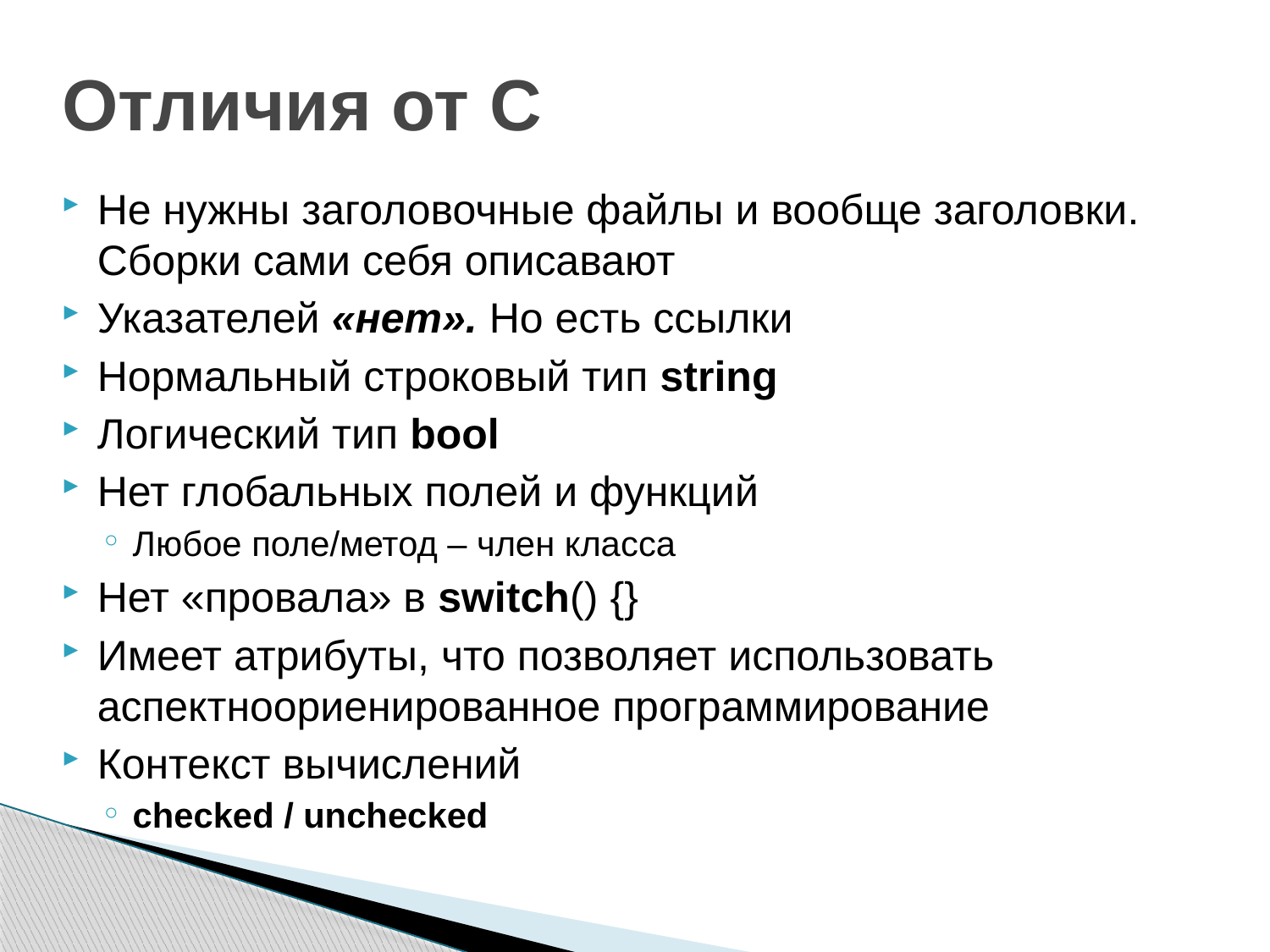

Отличия от С
Не нужны заголовочные файлы и вообще заголовки.  Сборки сами себя описавают
Указателей «нет». Но есть ссылки
Нормальный строковый тип string
Логический тип bool
Нет глобальных полей и функций
Любое поле/метод – член класса
Нет «провала» в switch() {}
Имеет атрибуты, что позволяет использовать аспектноориенированное программирование
Контекст вычислений
checked / unchecked